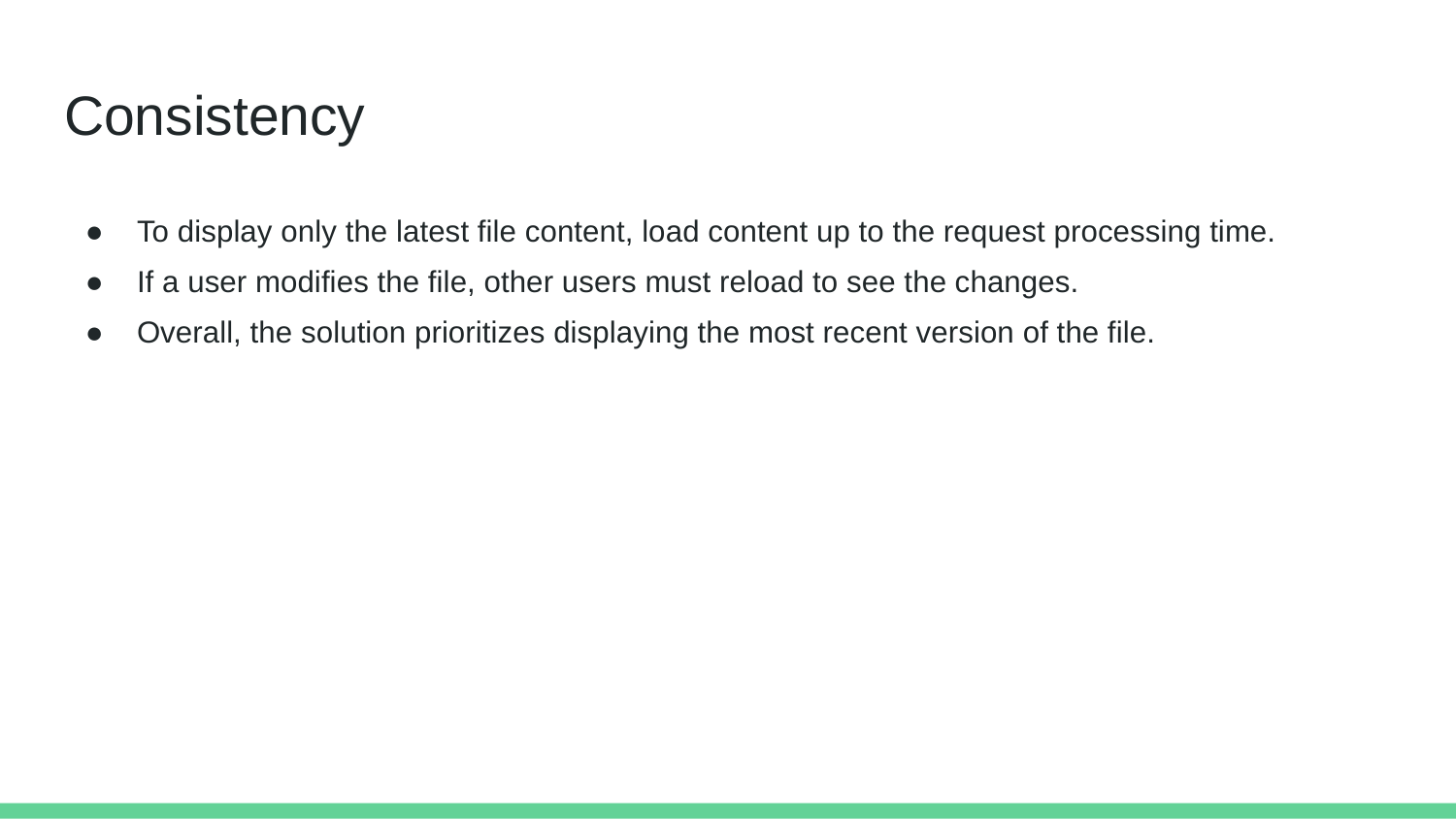

# Consistency
To display only the latest file content, load content up to the request processing time.
If a user modifies the file, other users must reload to see the changes.
Overall, the solution prioritizes displaying the most recent version of the file.